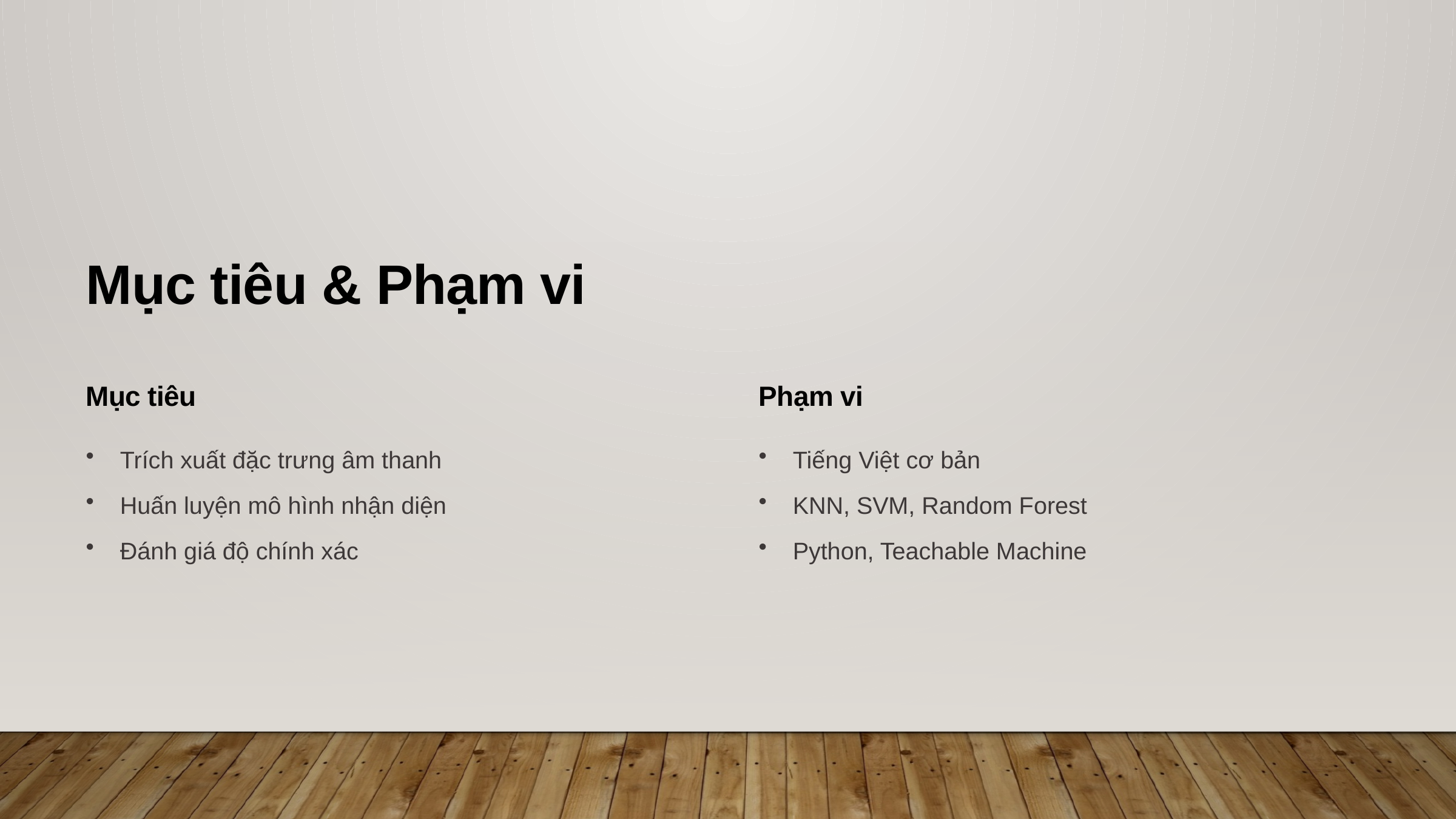

Mục tiêu & Phạm vi
Mục tiêu
Phạm vi
Trích xuất đặc trưng âm thanh
Tiếng Việt cơ bản
Huấn luyện mô hình nhận diện
KNN, SVM, Random Forest
Đánh giá độ chính xác
Python, Teachable Machine